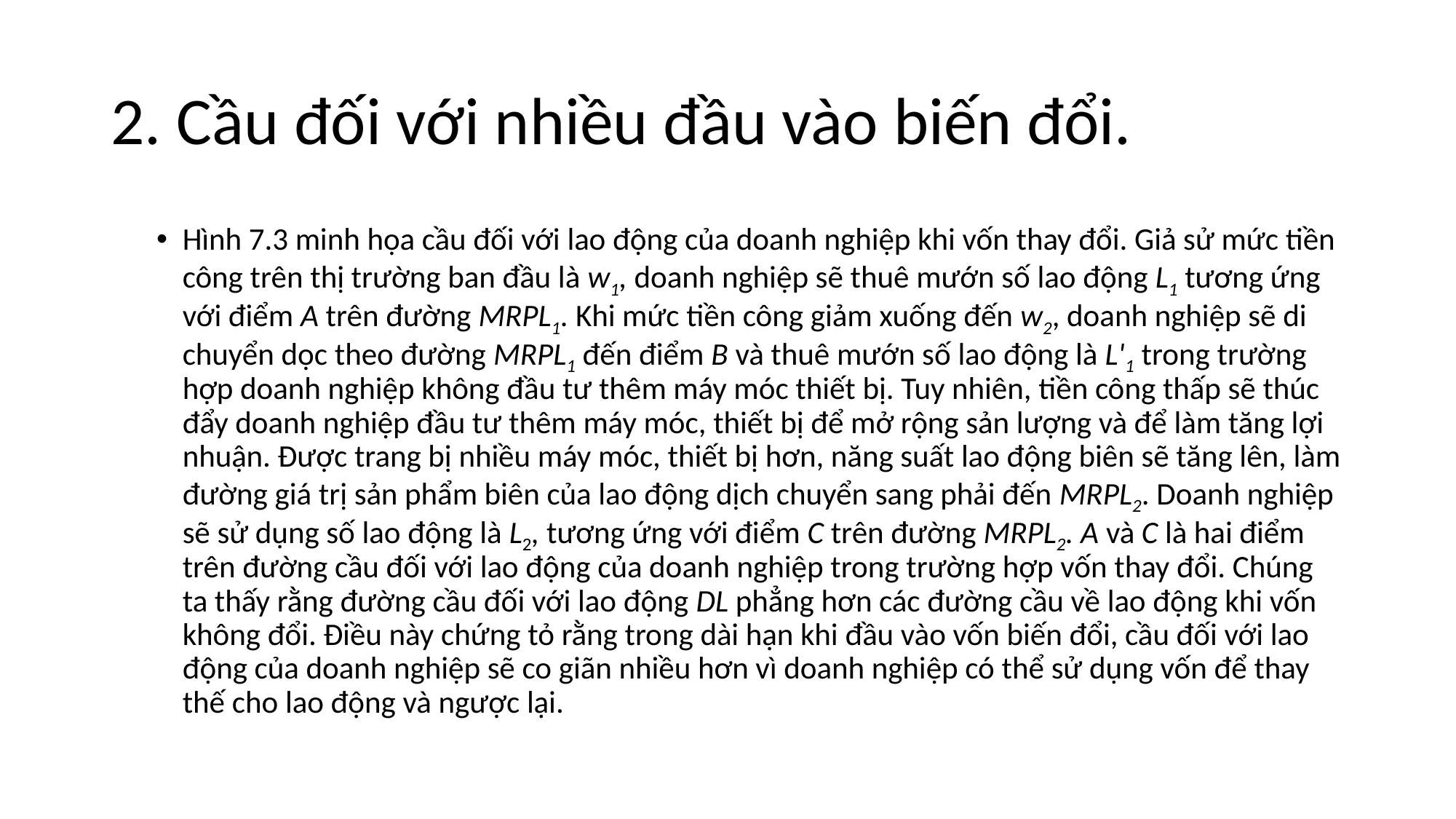

# 2. Cầu đối với nhiều đầu vào biến đổi.
Hình 7.3 minh họa cầu đối với lao động của doanh nghiệp khi vốn thay đổi. Giả sử mức tiền công trên thị trường ban đầu là w1, doanh nghiệp sẽ thuê mướn số lao động L1 tương ứng với điểm A trên đường MRPL1. Khi mức tiền công giảm xuống đến w2, doanh nghiệp sẽ di chuyển dọc theo đường MRPL1 đến điểm B và thuê mướn số lao động là L'1 trong trường hợp doanh nghiệp không đầu tư thêm máy móc thiết bị. Tuy nhiên, tiền công thấp sẽ thúc đẩy doanh nghiệp đầu tư thêm máy móc, thiết bị để mở rộng sản lượng và để làm tăng lợi nhuận. Được trang bị nhiều máy móc, thiết bị hơn, năng suất lao động biên sẽ tăng lên, làm đường giá trị sản phẩm biên của lao động dịch chuyển sang phải đến MRPL2. Doanh nghiệp sẽ sử dụng số lao động là L2, tương ứng với điểm C trên đường MRPL2. A và C là hai điểm trên đường cầu đối với lao động của doanh nghiệp trong trường hợp vốn thay đổi. Chúng ta thấy rằng đường cầu đối với lao động DL phẳng hơn các đường cầu về lao động khi vốn không đổi. Điều này chứng tỏ rằng trong dài hạn khi đầu vào vốn biến đổi, cầu đối với lao động của doanh nghiệp sẽ co giãn nhiều hơn vì doanh nghiệp có thể sử dụng vốn để thay thế cho lao động và ngược lại.